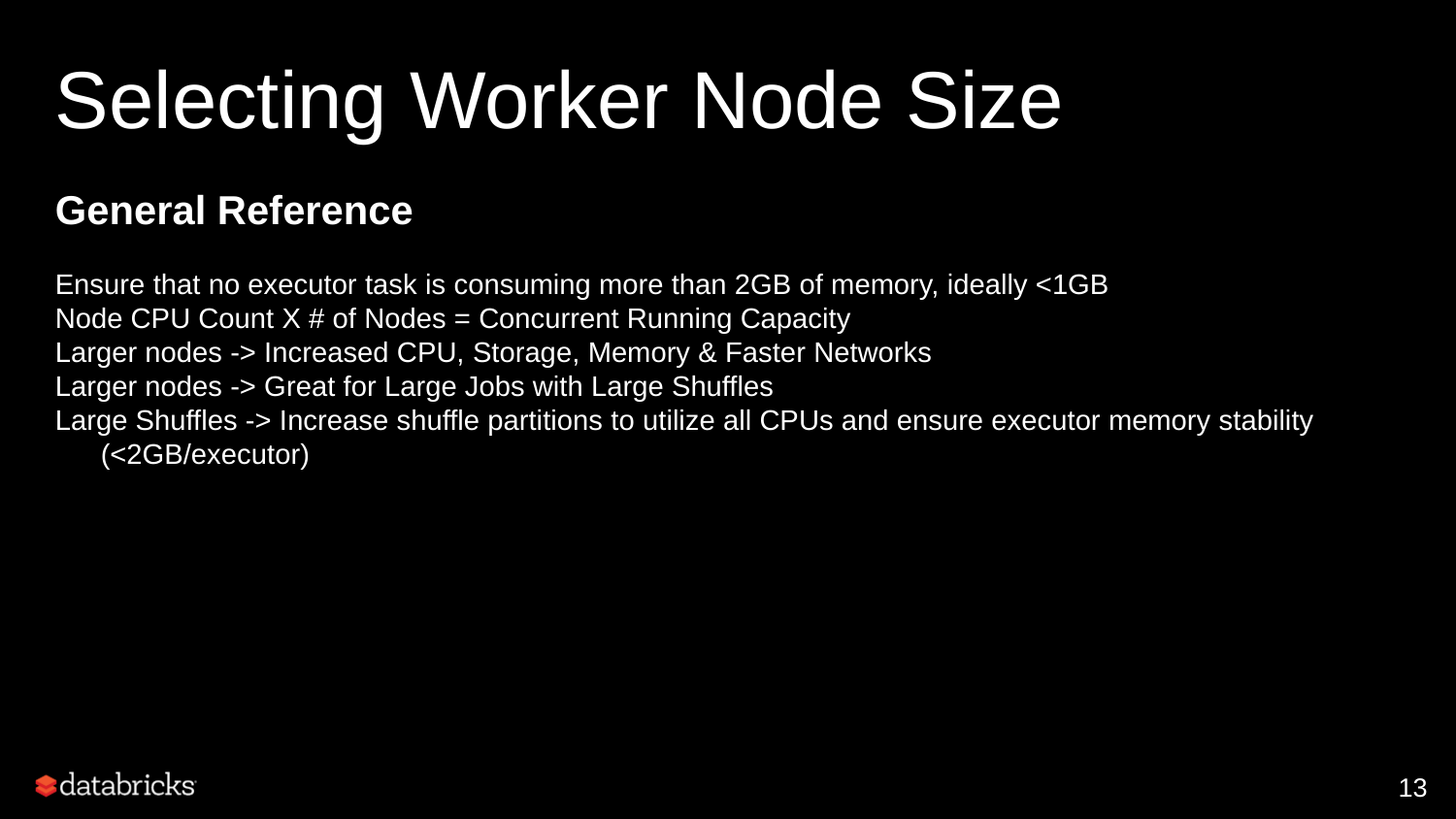

# Selecting Worker Node Size
General Reference

Ensure that no executor task is consuming more than 2GB of memory, ideally <1GB
Node CPU Count X # of Nodes = Concurrent Running Capacity
Larger nodes -> Increased CPU, Storage, Memory & Faster Networks
Larger nodes -> Great for Large Jobs with Large Shuffles
Large Shuffles -> Increase shuffle partitions to utilize all CPUs and ensure executor memory stability (<2GB/executor)
13